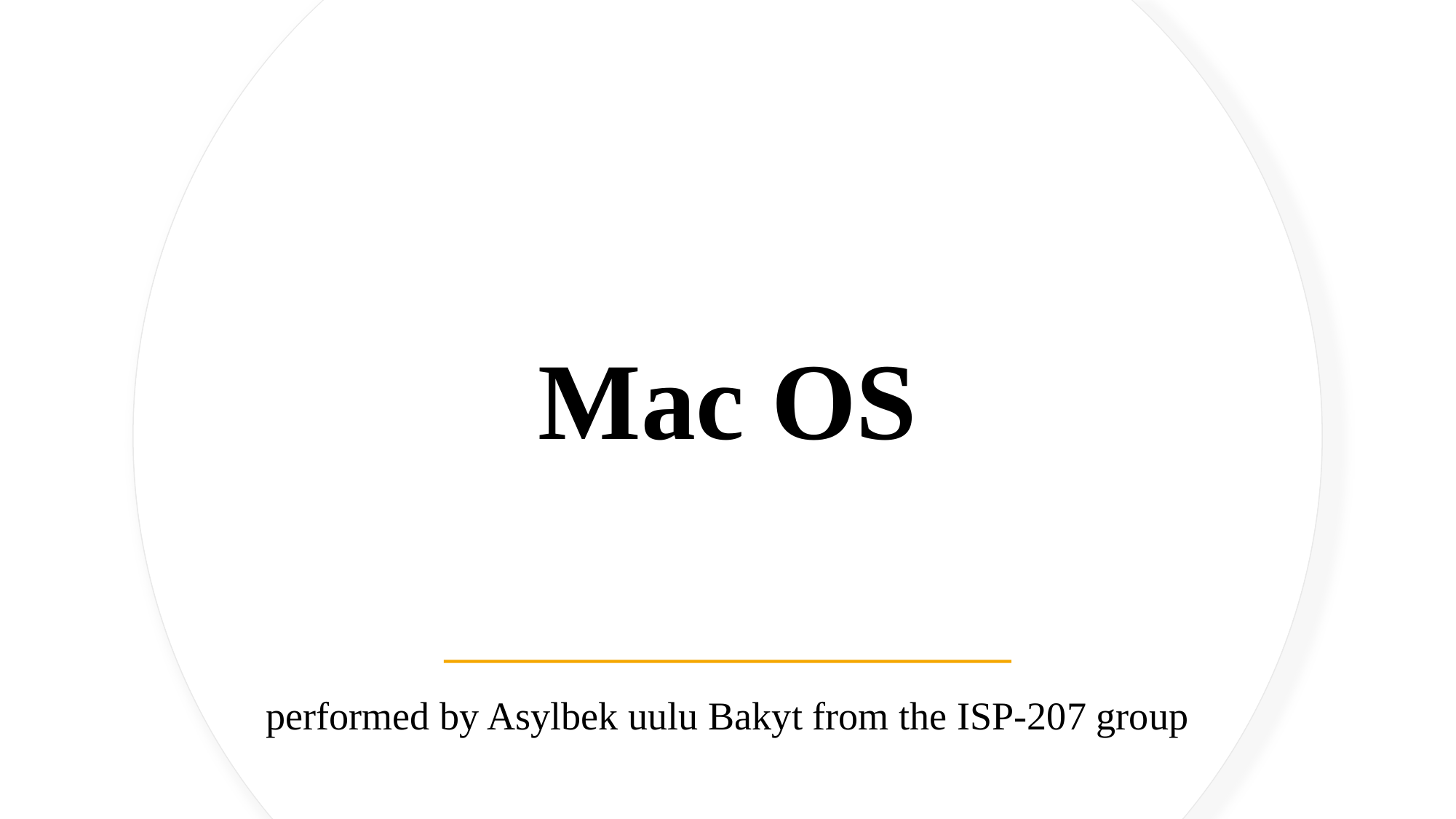

# Mac OS

performed by Asylbek uulu Bakyt from the ISP-207 group